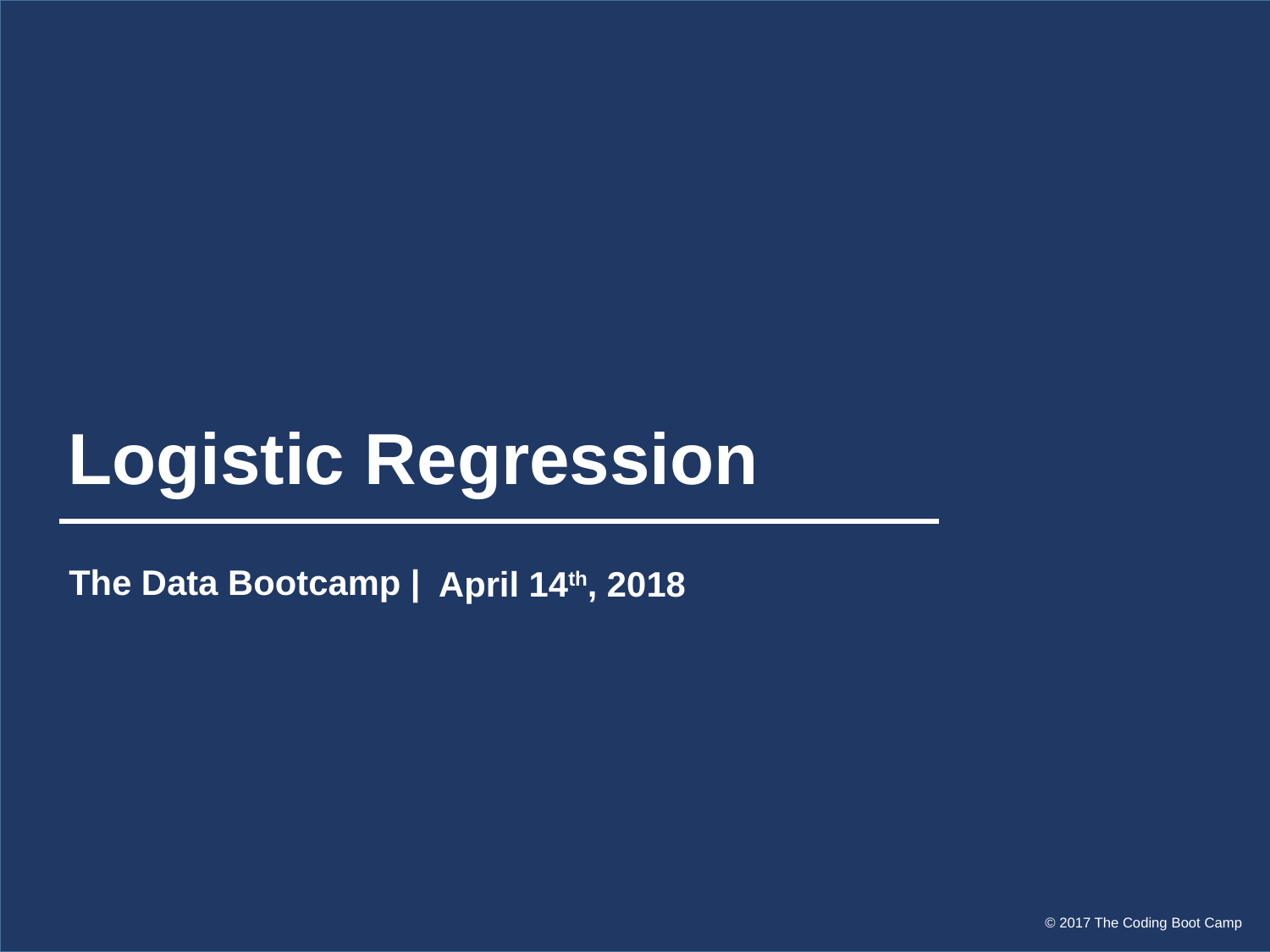

# Logistic Regression
The Data Bootcamp |
April 14th, 2018